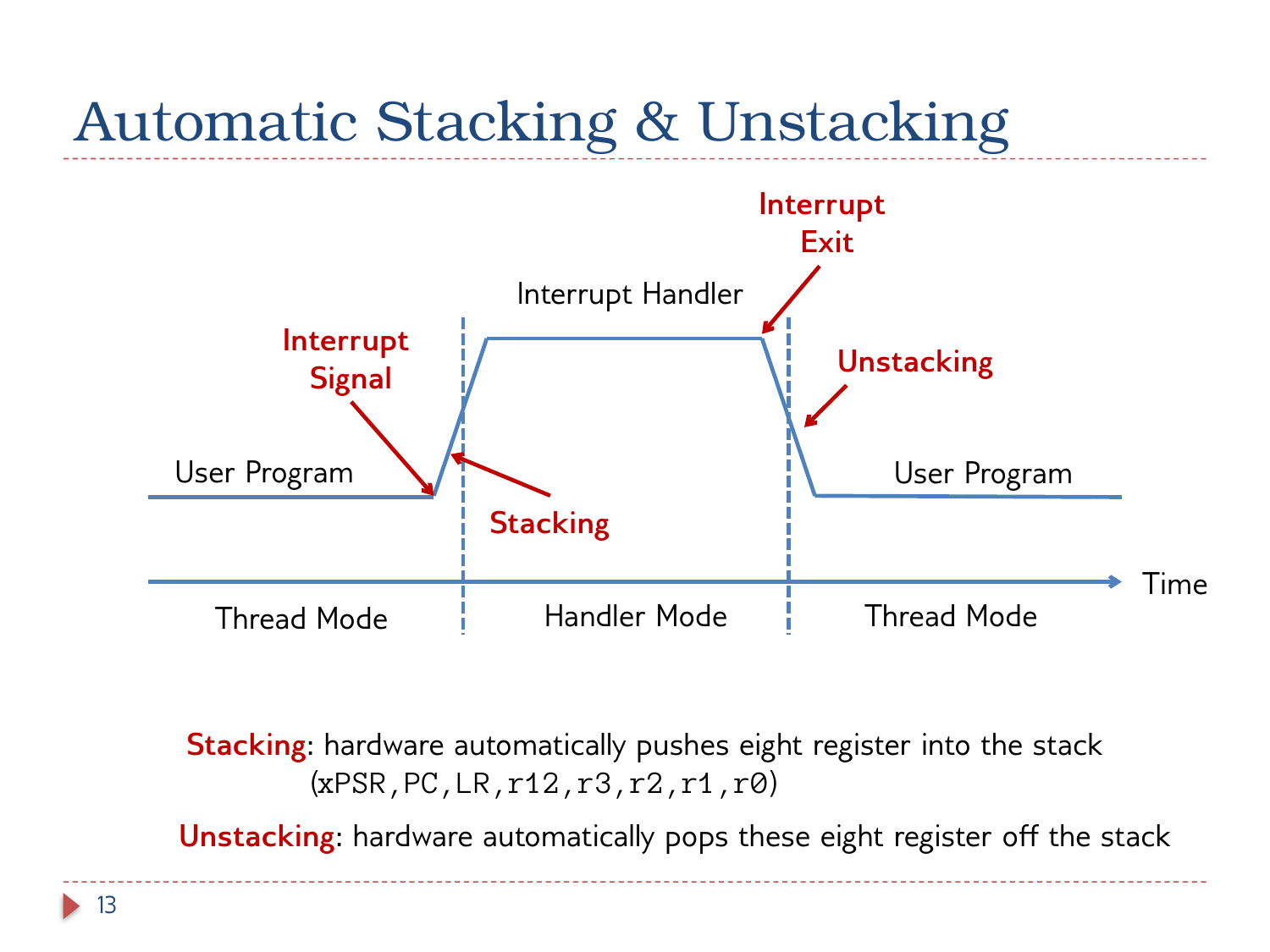

# Automatic Stacking & Unstacking
Interrupt
Exit
Interrupt Handler
Interrupt
Signal
Unstacking
User Program
User Program
Stacking
Time
Handler Mode
Thread Mode
Thread Mode
Stacking: hardware automatically pushes eight register into the stack
             (xPSR,PC,LR,r12,r3,r2,r1,r0)
Unstacking: hardware automatically pops these eight register off the stack
13